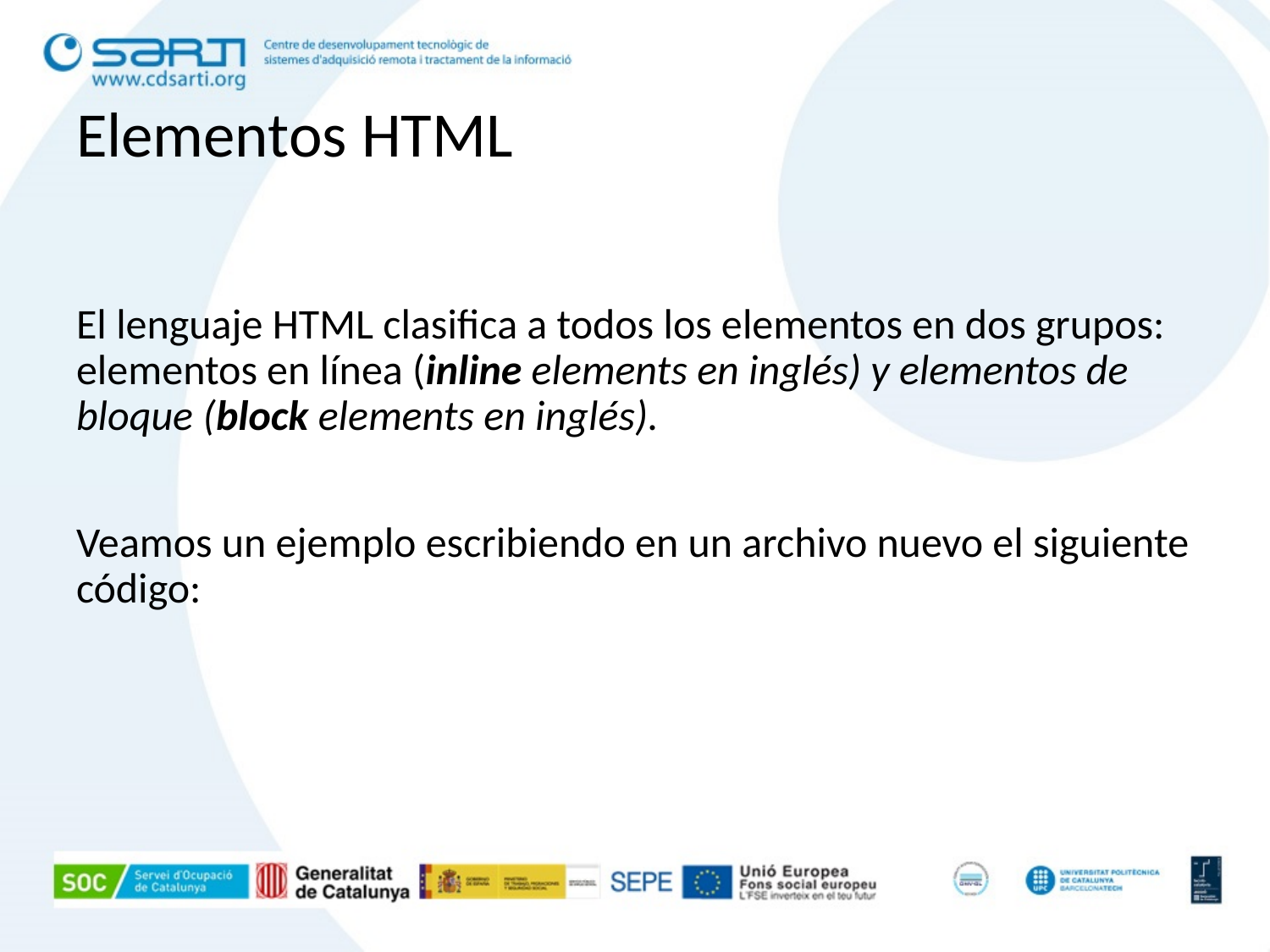

# Elementos HTML
El lenguaje HTML clasifica a todos los elementos en dos grupos: elementos en línea (inline elements en inglés) y elementos de bloque (block elements en inglés).

Veamos un ejemplo escribiendo en un archivo nuevo el siguiente código: